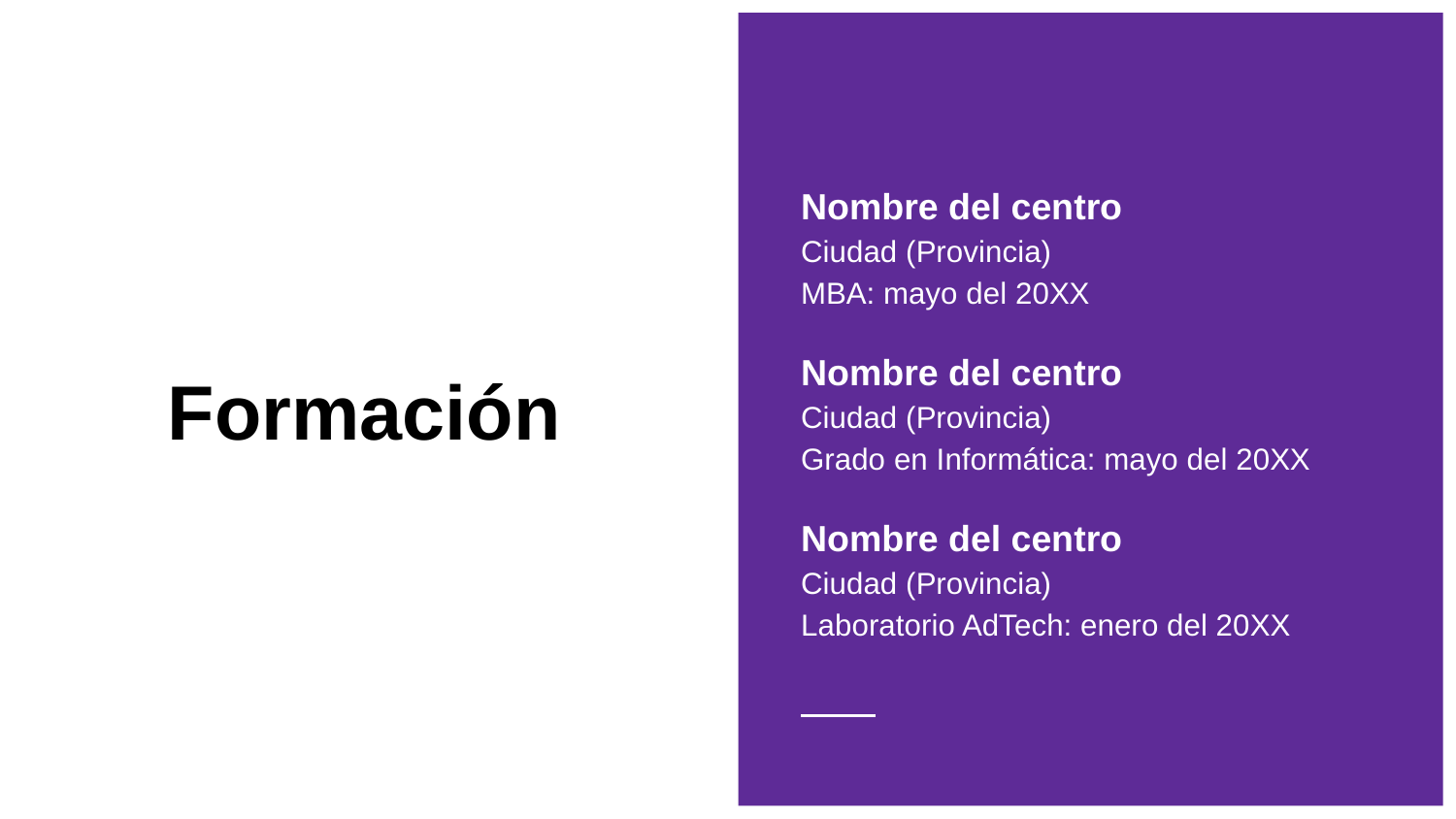

Nombre del centro
Ciudad (Provincia)
MBA: mayo del 20XX
Nombre del centro
Ciudad (Provincia)
Grado en Informática: mayo del 20XX
Nombre del centro
Ciudad (Provincia)
Laboratorio AdTech: enero del 20XX
# Formación